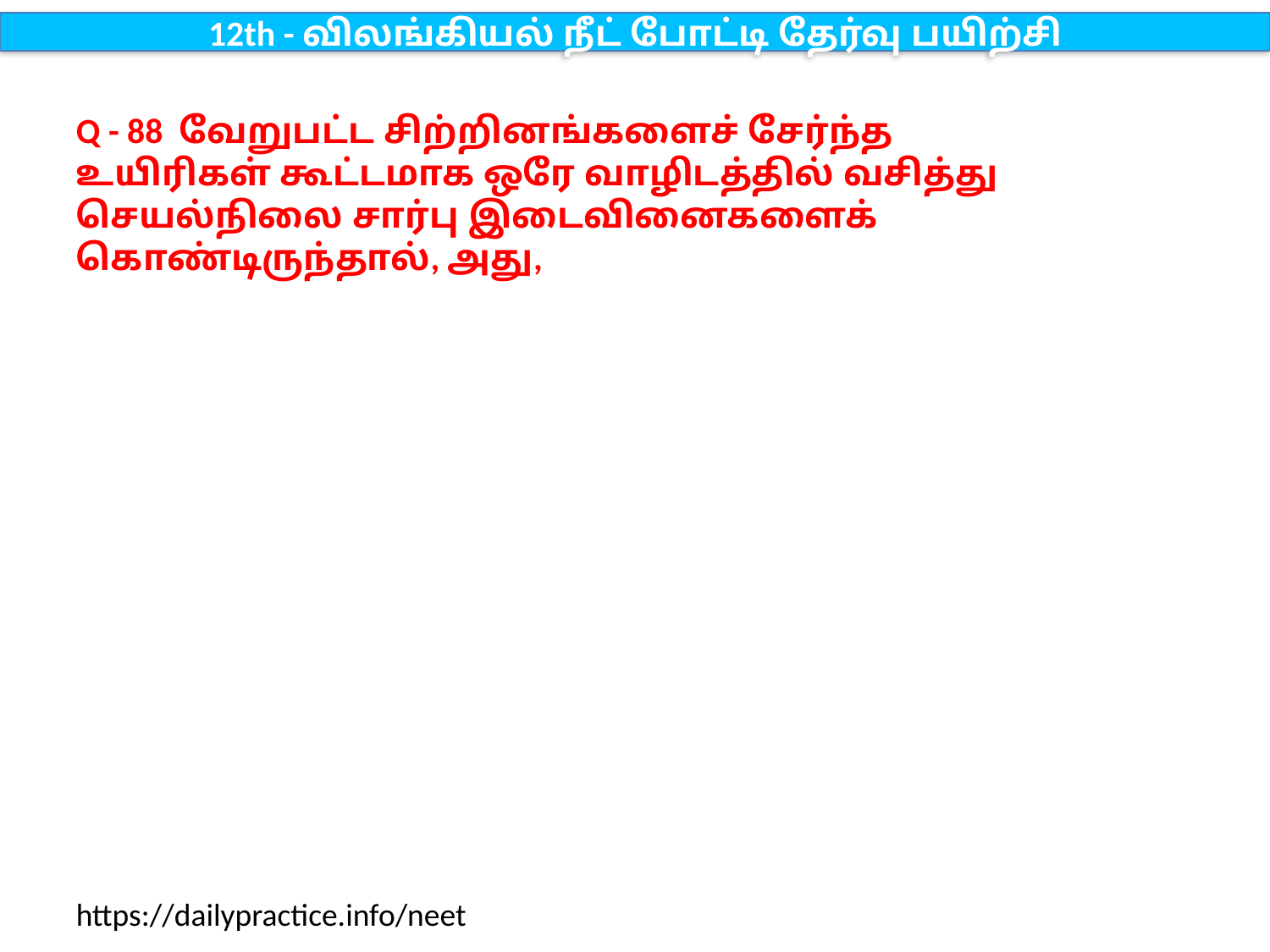

12th - விலங்கியல் நீட் போட்டி தேர்வு பயிற்சி

Q - 88  வேறுபட்ட சிற்றினங்களைச் சேர்ந்த உயிரிகள் கூட்டமாக ஒரே வாழிடத்தில் வசித்து செயல்நிலை சார்பு இடைவினைகளைக் கொண்டிருந்தால், அது,

https://dailypractice.info/neet